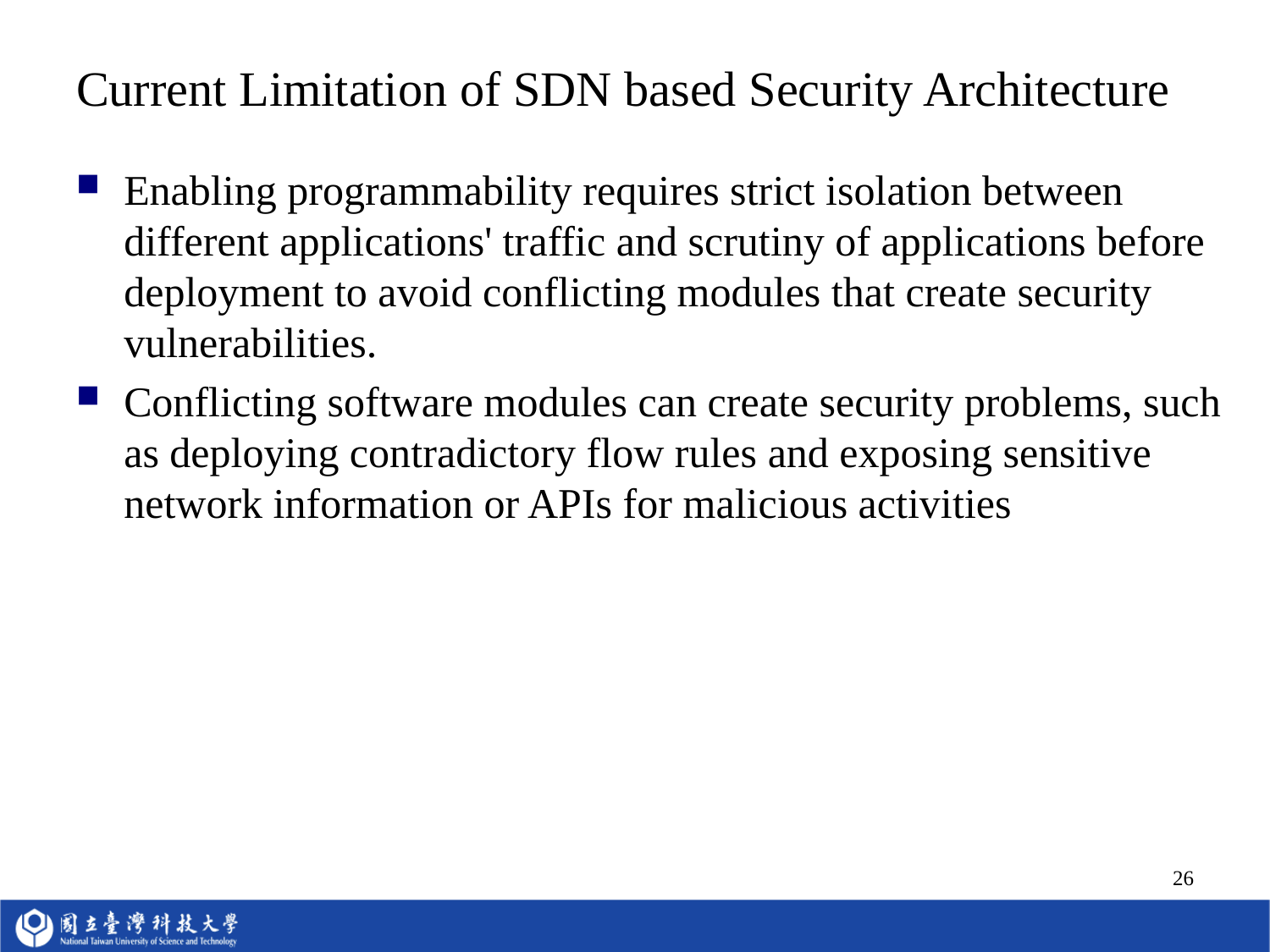

# Current Limitation of SDN based Security Architecture
Enabling programmability requires strict isolation between different applications' traffic and scrutiny of applications before deployment to avoid conflicting modules that create security vulnerabilities.
Conflicting software modules can create security problems, such as deploying contradictory flow rules and exposing sensitive network information or APIs for malicious activities
26